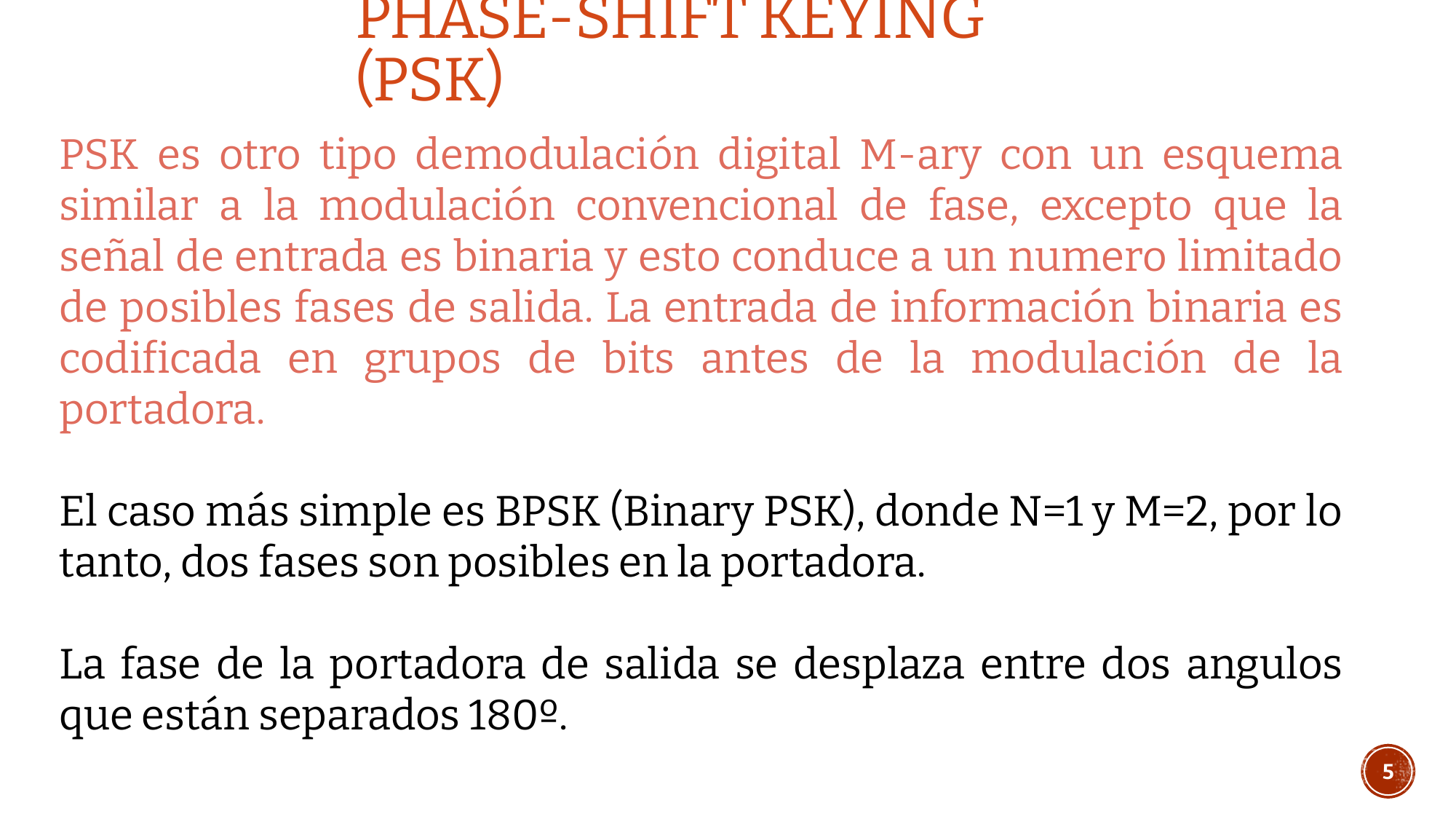

PHASE-SHIFT KEYING (PSK)
PSK es otro tipo demodulación digital M-ary con un esquema similar a la modulación convencional de fase, excepto que la señal de entrada es binaria y esto conduce a un numero limitado de posibles fases de salida. La entrada de información binaria es codificada en grupos de bits antes de la modulación de la portadora.

El caso más simple es BPSK (Binary PSK), donde N=1 y M=2, por lo tanto, dos fases son posibles en la portadora.

La fase de la portadora de salida se desplaza entre dos angulos que están separados 180º.
5